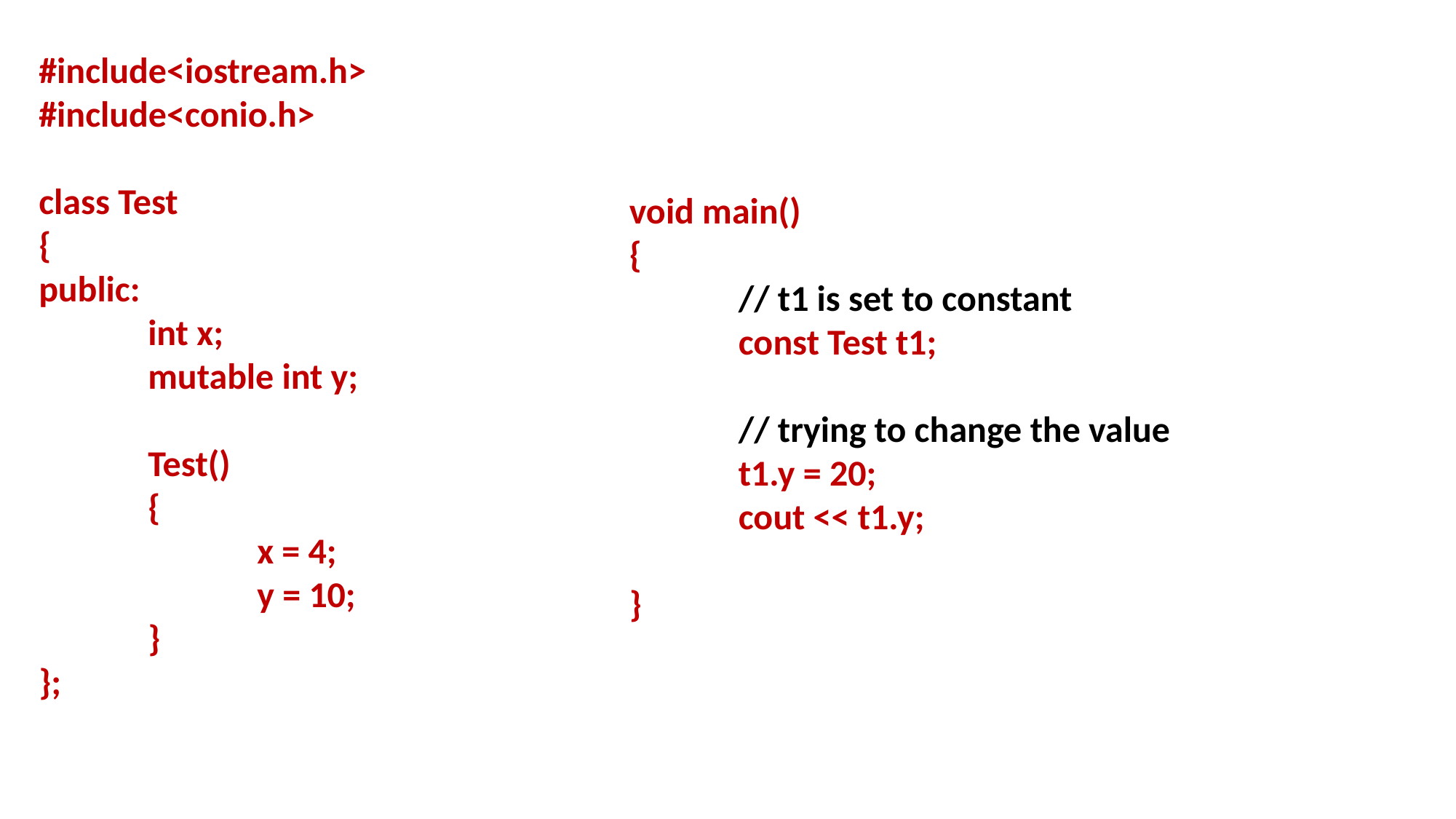

#include<iostream.h>
#include<conio.h>

class Test
{
public:
	int x;
	mutable int y;

	Test()
	{
		x = 4;
		y = 10;
	}
};
void main()
{
	// t1 is set to constant
	const Test t1;

	// trying to change the value
	t1.y = 20;
	cout << t1.y;

}